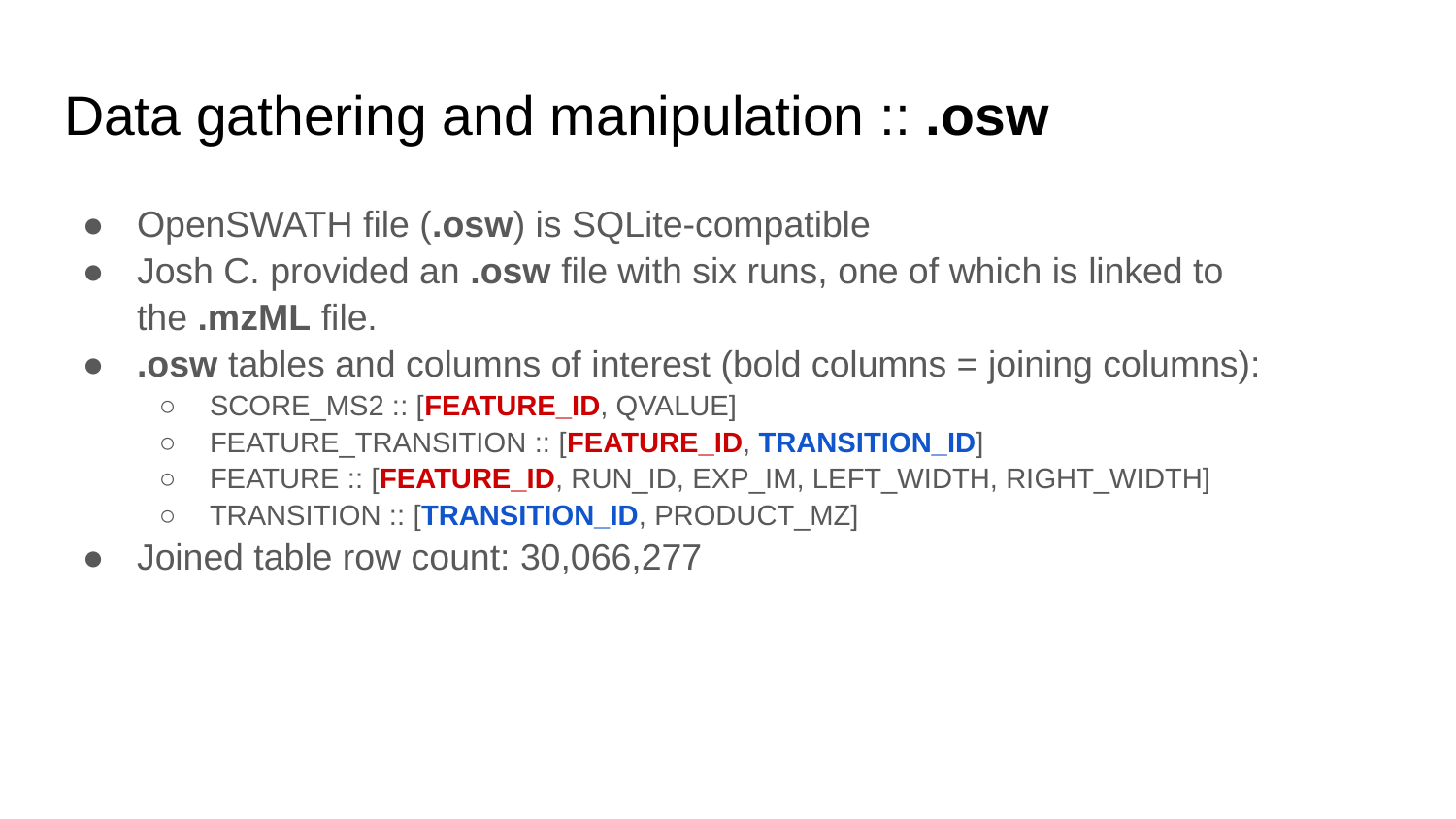

# Data gathering and manipulation :: .osw
OpenSWATH file (.osw) is SQLite-compatible
Josh C. provided an .osw file with six runs, one of which is linked to the .mzML file.
.osw tables and columns of interest (bold columns = joining columns):
SCORE_MS2 :: [FEATURE_ID, QVALUE]
FEATURE_TRANSITION :: [FEATURE_ID, TRANSITION_ID]
FEATURE :: [FEATURE_ID, RUN_ID, EXP_IM, LEFT_WIDTH, RIGHT_WIDTH]
TRANSITION :: [TRANSITION_ID, PRODUCT_MZ]
Joined table row count: 30,066,277